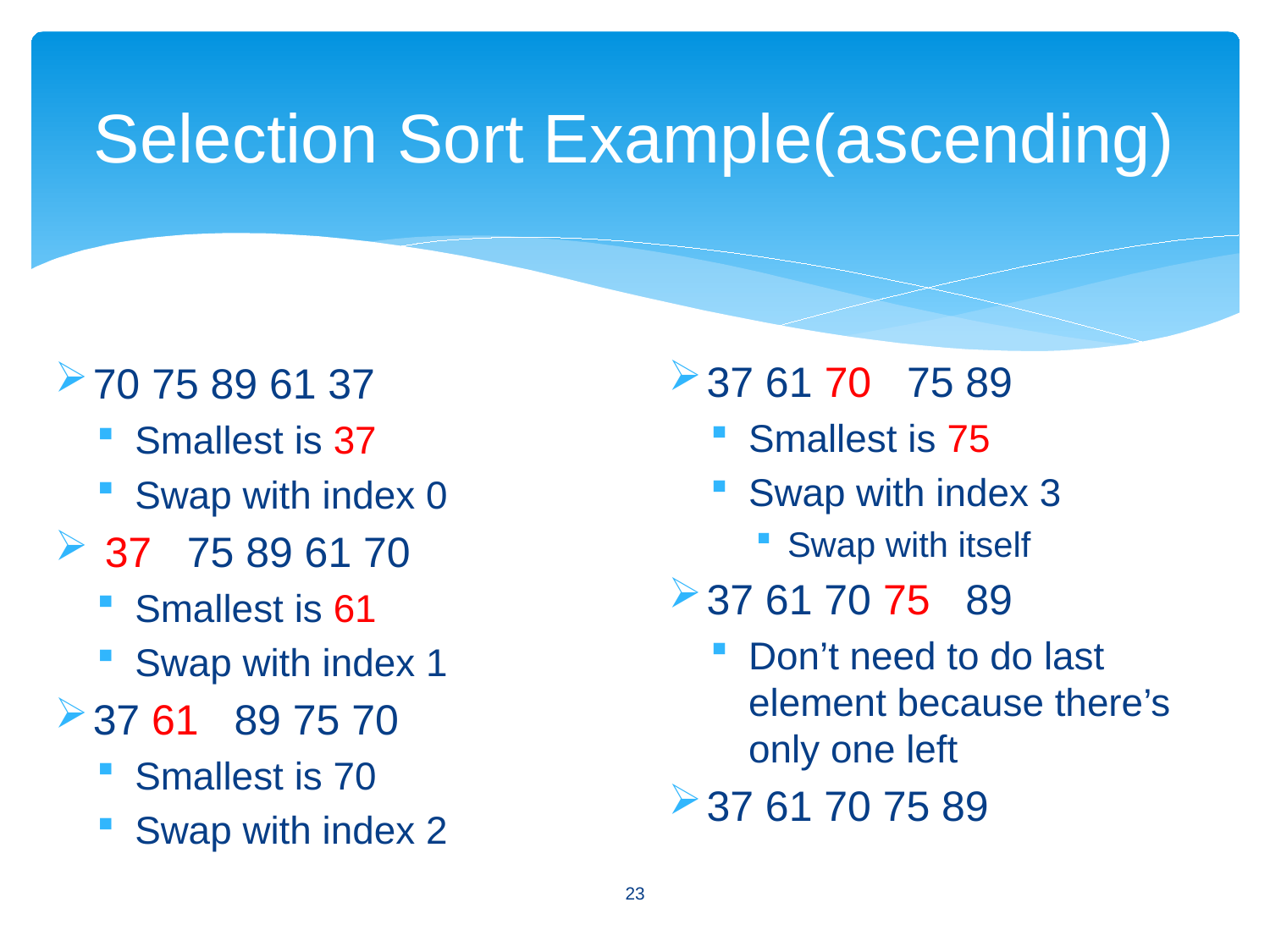

# Selection Sort Example(ascending)
37 61 70   75 89
Smallest is 75
Swap with index 3
Swap with itself
37 61 70 75   89
Don’t need to do last element because there’s only one left
37 61 70 75 89
70 75 89 61 37
Smallest is 37
Swap with index 0
 37   75 89 61 70
Smallest is 61
Swap with index 1
37 61   89 75 70
Smallest is 70
Swap with index 2
23